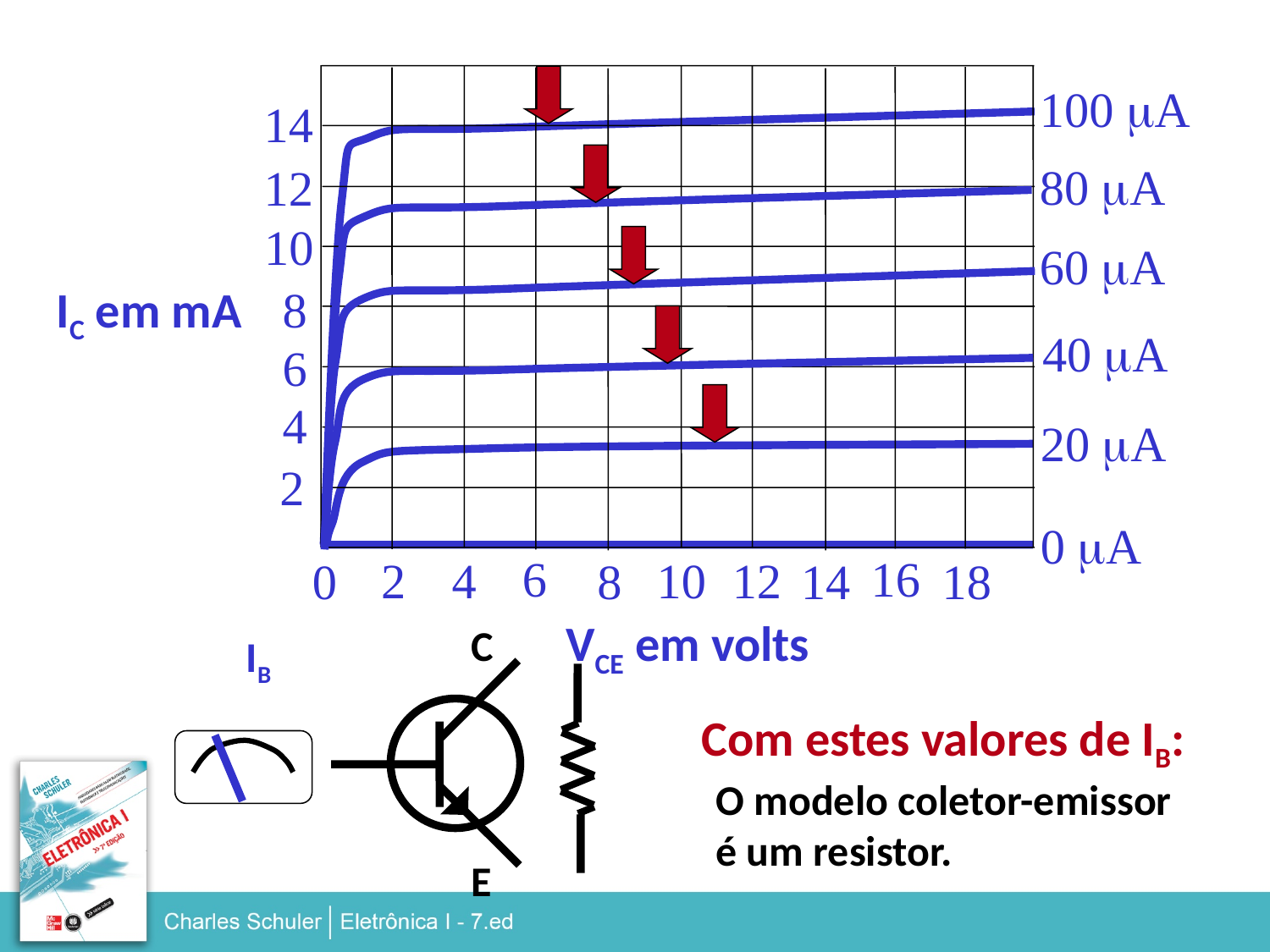

100 μA

14

80 μA

12
10

60 μA

IC em mA
8

40 μA

6

4
20 μA

2
0 μA

6
16
2
4
10
12
0
8
14
18
VCE em volts
C

O modelo coletor-emissor
é um resistor.
E
IB

Com estes valores de IB: